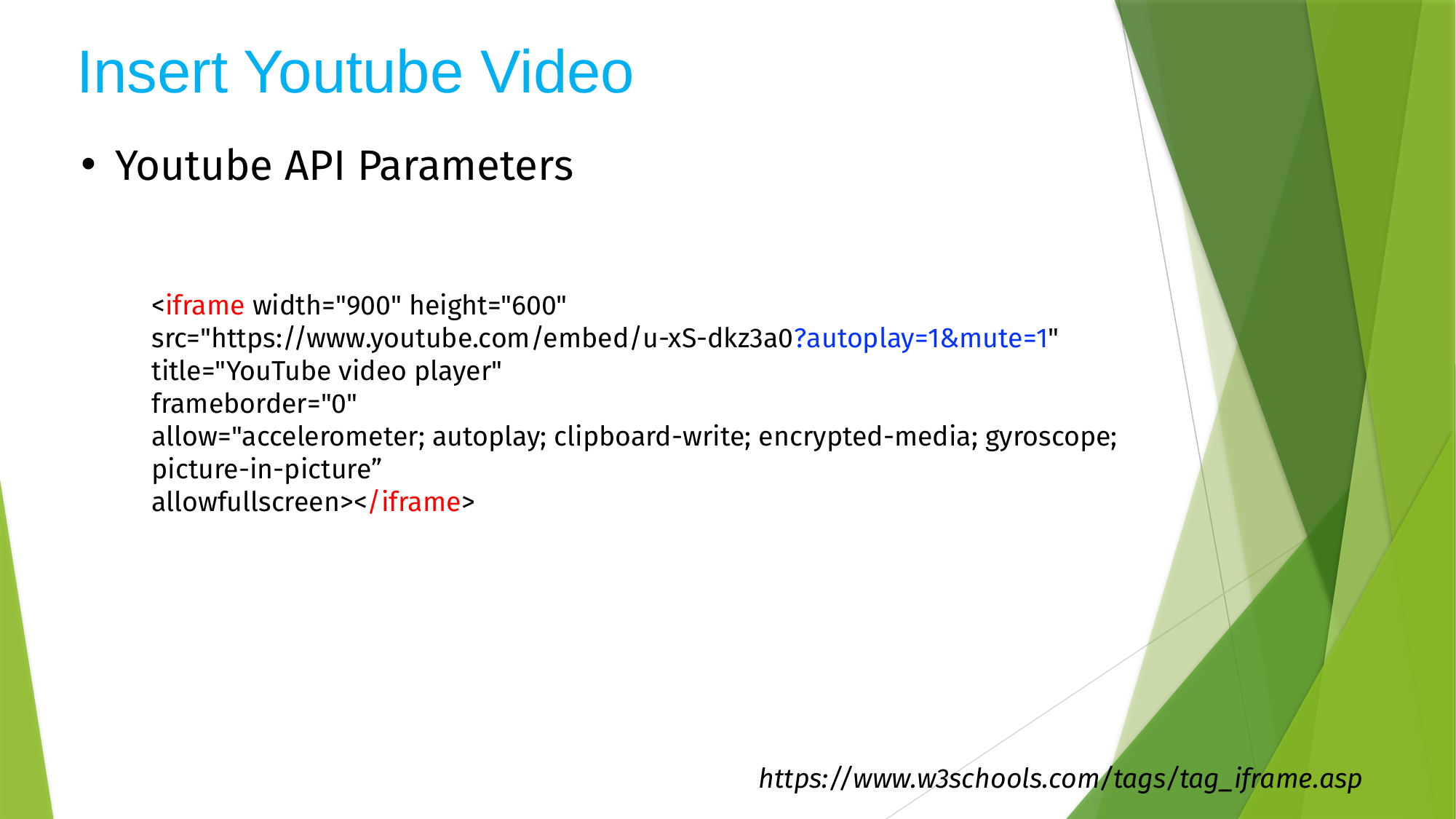

Insert Youtube Video
Youtube API Parameters

<iframe width="900" height="600"
src="https://www.youtube.com/embed/u-xS-dkz3a0?autoplay=1&mute=1"
title="YouTube video player"
frameborder="0"
allow="accelerometer; autoplay; clipboard-write; encrypted-media; gyroscope; picture-in-picture”
allowfullscreen></iframe>
https://www.w3schools.com/tags/tag_iframe.asp